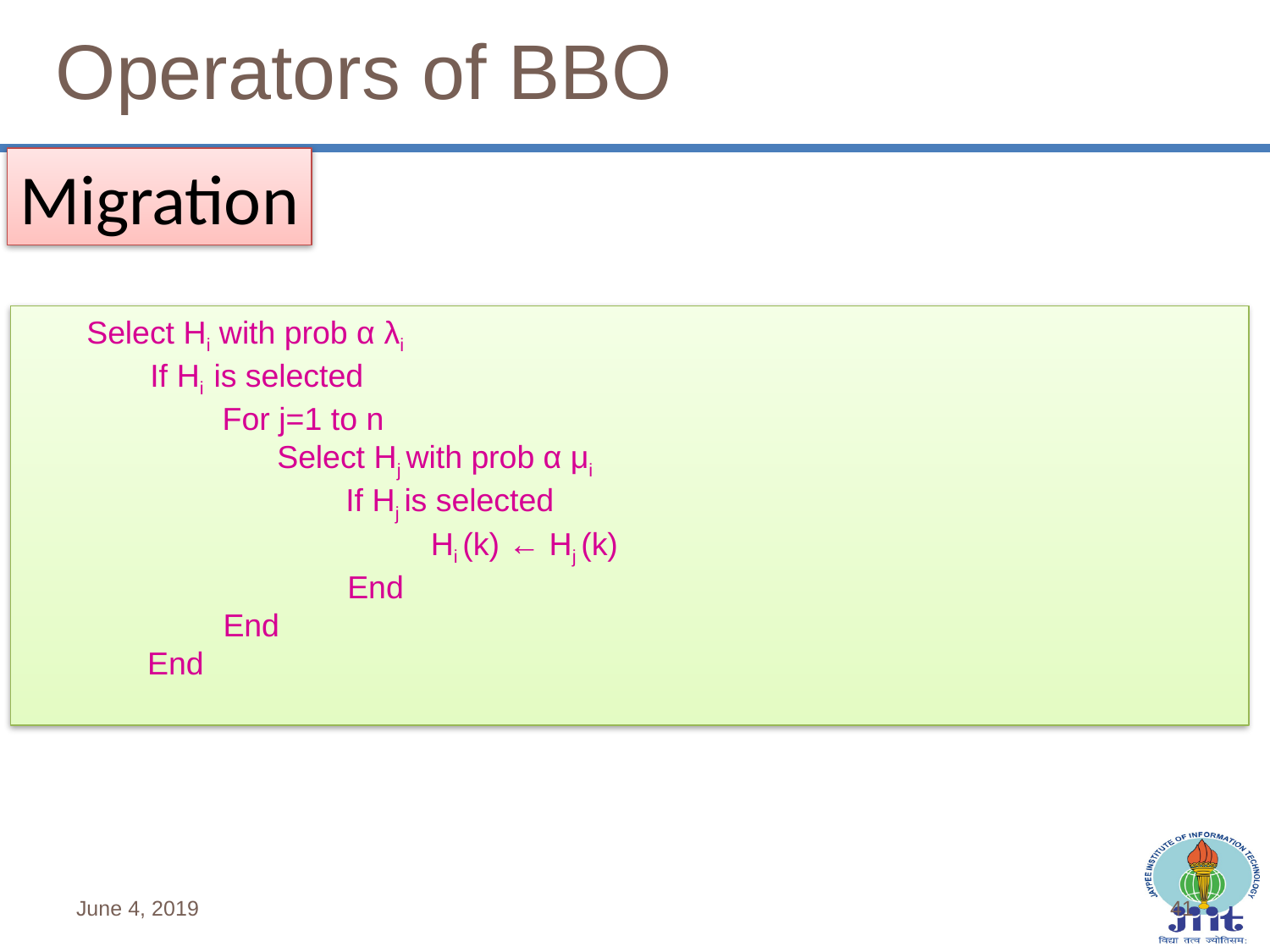

Operators of BBO
Migration
Select Hi with prob α λi
If Hi  is selected
 For j=1 to n
Select Hj with prob α μi
 If Hj is selected
   Hi (k) ← Hj (k)
End
End
End

June 4, 2019
41